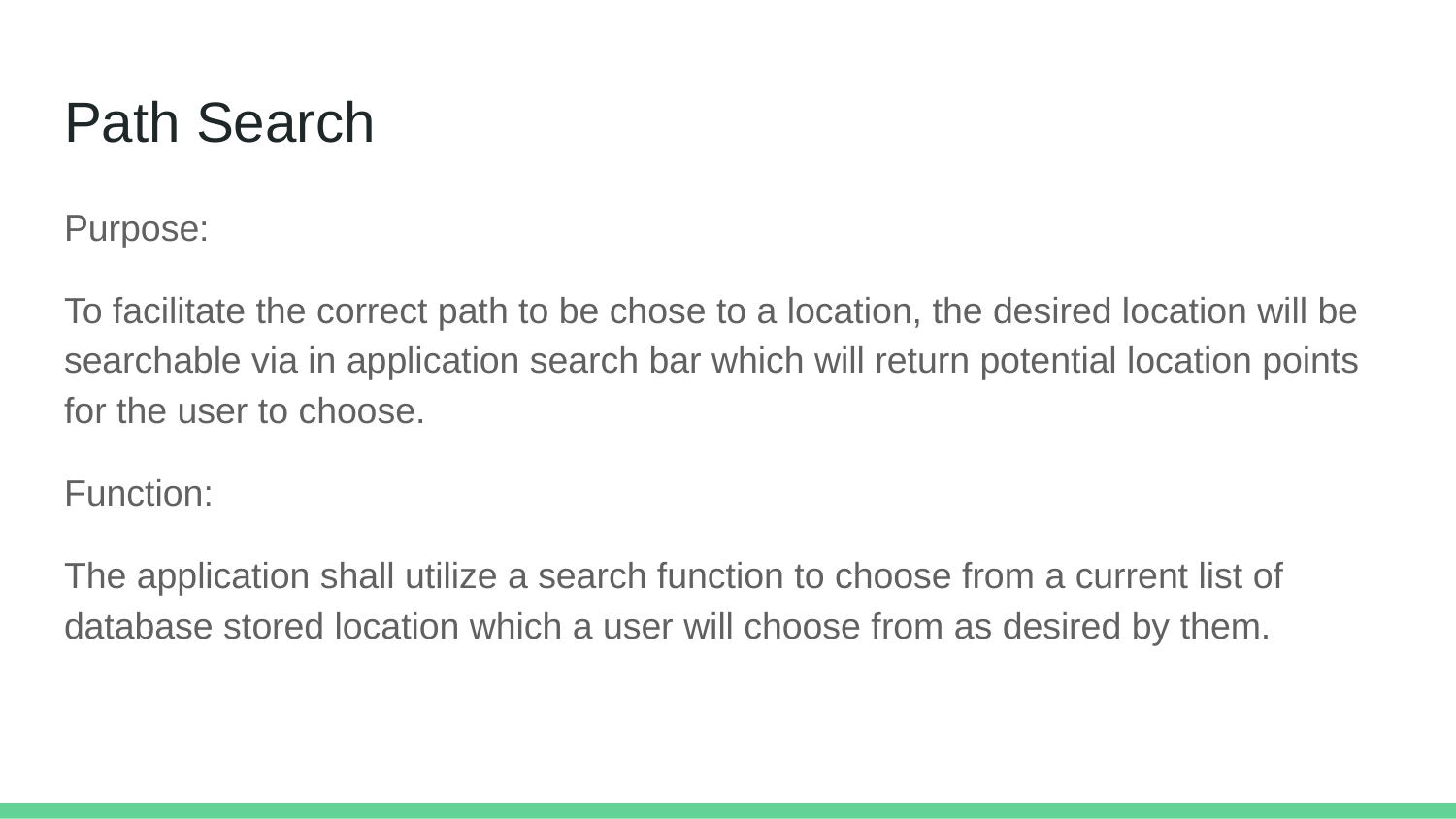

# Path Search
Purpose:
To facilitate the correct path to be chose to a location, the desired location will be searchable via in application search bar which will return potential location points for the user to choose.
Function:
The application shall utilize a search function to choose from a current list of database stored location which a user will choose from as desired by them.